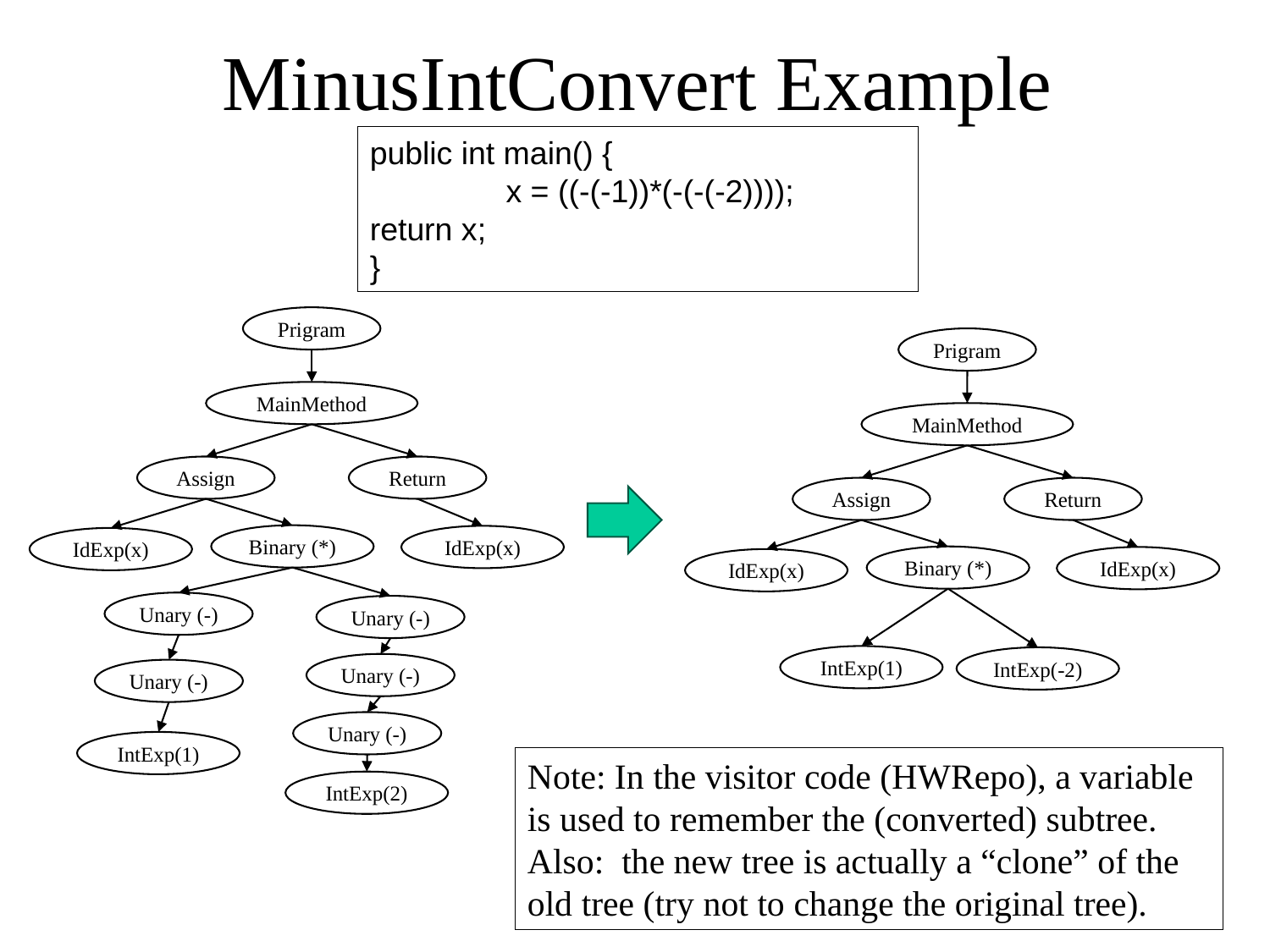

# MinusIntConvert Example
public int main() {
	 x = ((-(-1))*(-(-(-2)))); 	return x;
}
Prigram
Prigram
MainMethod
MainMethod
Assign
Return
Assign
Return

Binary (*)
IdExp(x)
IdExp(x)
Binary (*)
IdExp(x)
IdExp(x)
Unary (-)
Unary (-)
IntExp(1)
IntExp(-2)
Unary (-)
Unary (-)
Unary (-)
IntExp(1)
Note: In the visitor code (HWRepo), a variable is used to remember the (converted) subtree. Also:  the new tree is actually a “clone” of the old tree (try not to change the original tree).
IntExp(2)